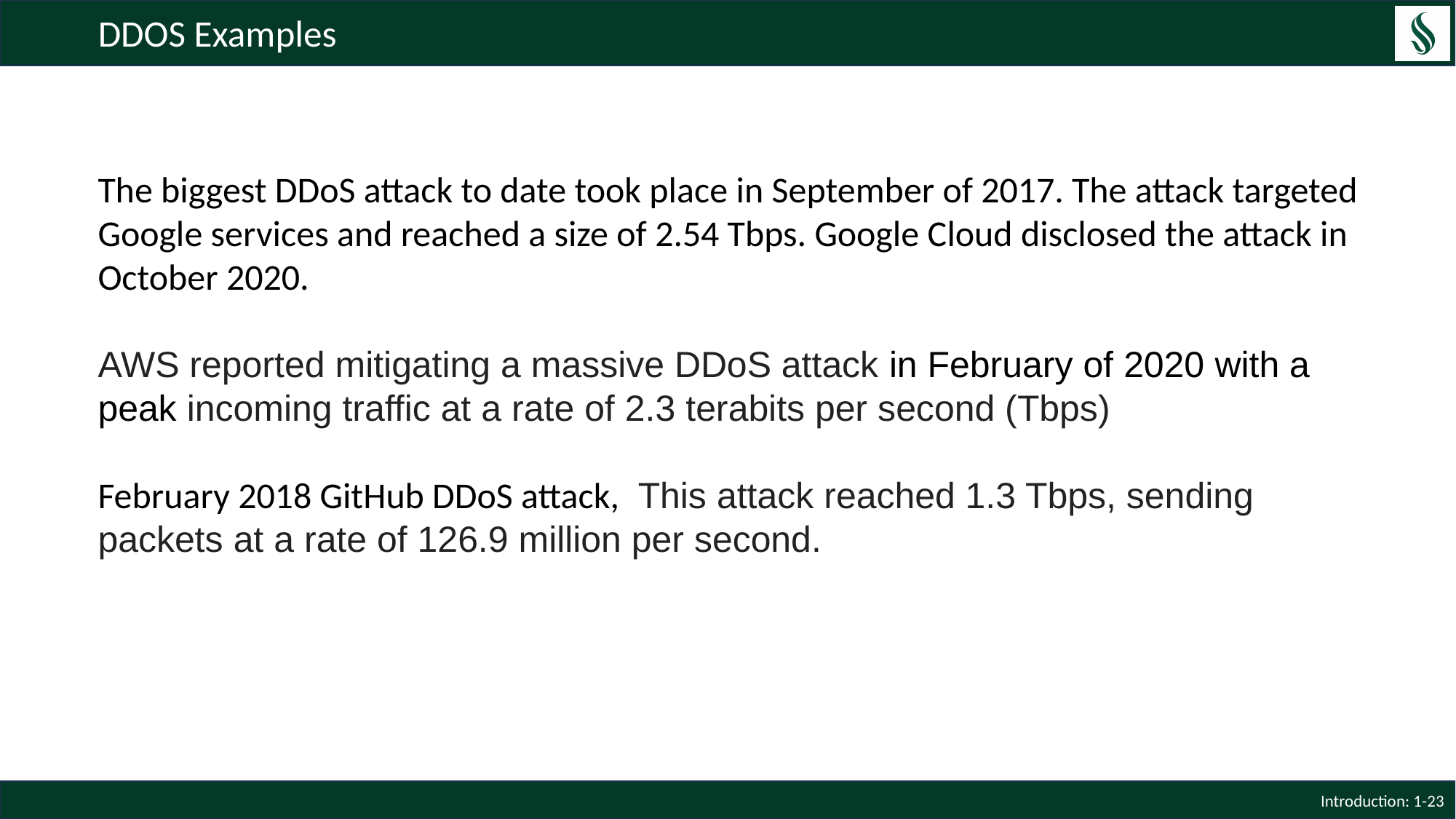

# DDOS Examples
The biggest DDoS attack to date took place in September of 2017. The attack targeted Google services and reached a size of 2.54 Tbps. Google Cloud disclosed the attack in October 2020.

AWS reported mitigating a massive DDoS attack in February of 2020 with a peak incoming traffic at a rate of 2.3 terabits per second (Tbps)

February 2018 GitHub DDoS attack,  This attack reached 1.3 Tbps, sending packets at a rate of 126.9 million per second.

Introduction: 1-23